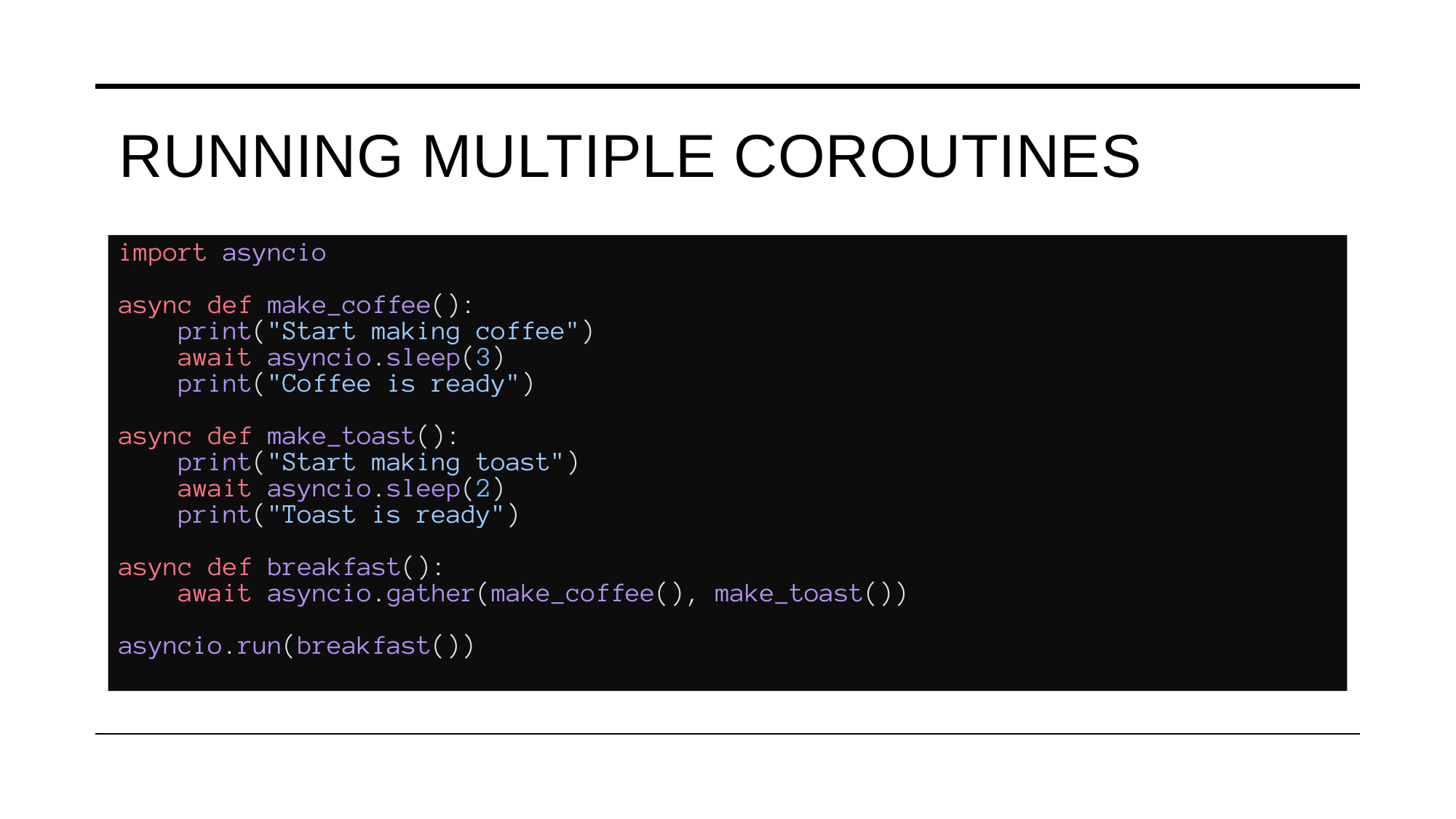

# Running Multiple Coroutines
import asyncio
async def make_coffee():
    print("Start making coffee")
    await asyncio.sleep(3)
    print("Coffee is ready")
async def make_toast():
    print("Start making toast")
    await asyncio.sleep(2)
    print("Toast is ready")
async def breakfast():
    await asyncio.gather(make_coffee(), make_toast())
asyncio.run(breakfast())